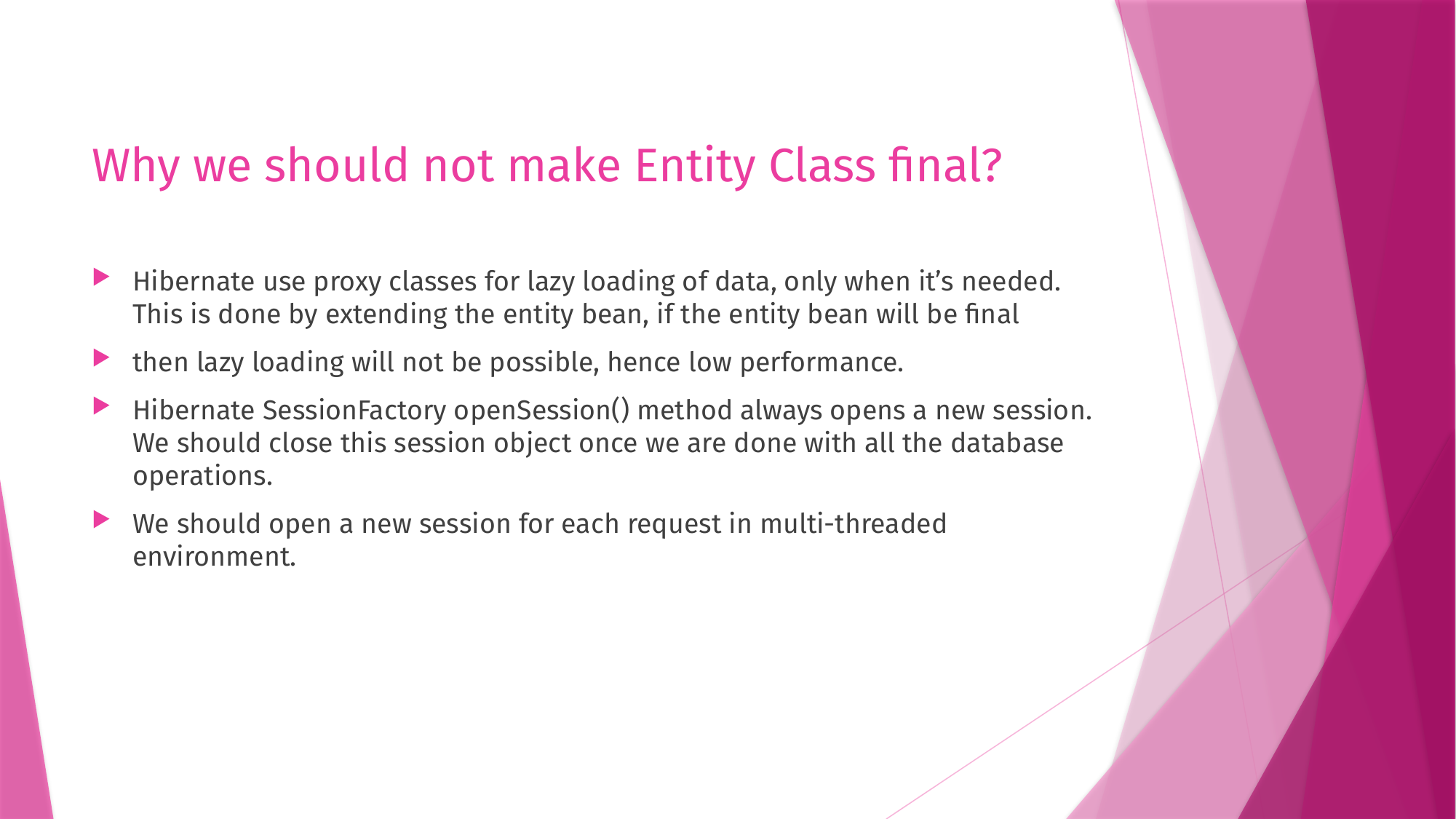

# Why we should not make Entity Class final?
Hibernate use proxy classes for lazy loading of data, only when it’s needed. This is done by extending the entity bean, if the entity bean will be final
then lazy loading will not be possible, hence low performance.
Hibernate SessionFactory openSession() method always opens a new session. We should close this session object once we are done with all the database operations.
We should open a new session for each request in multi-threaded environment.